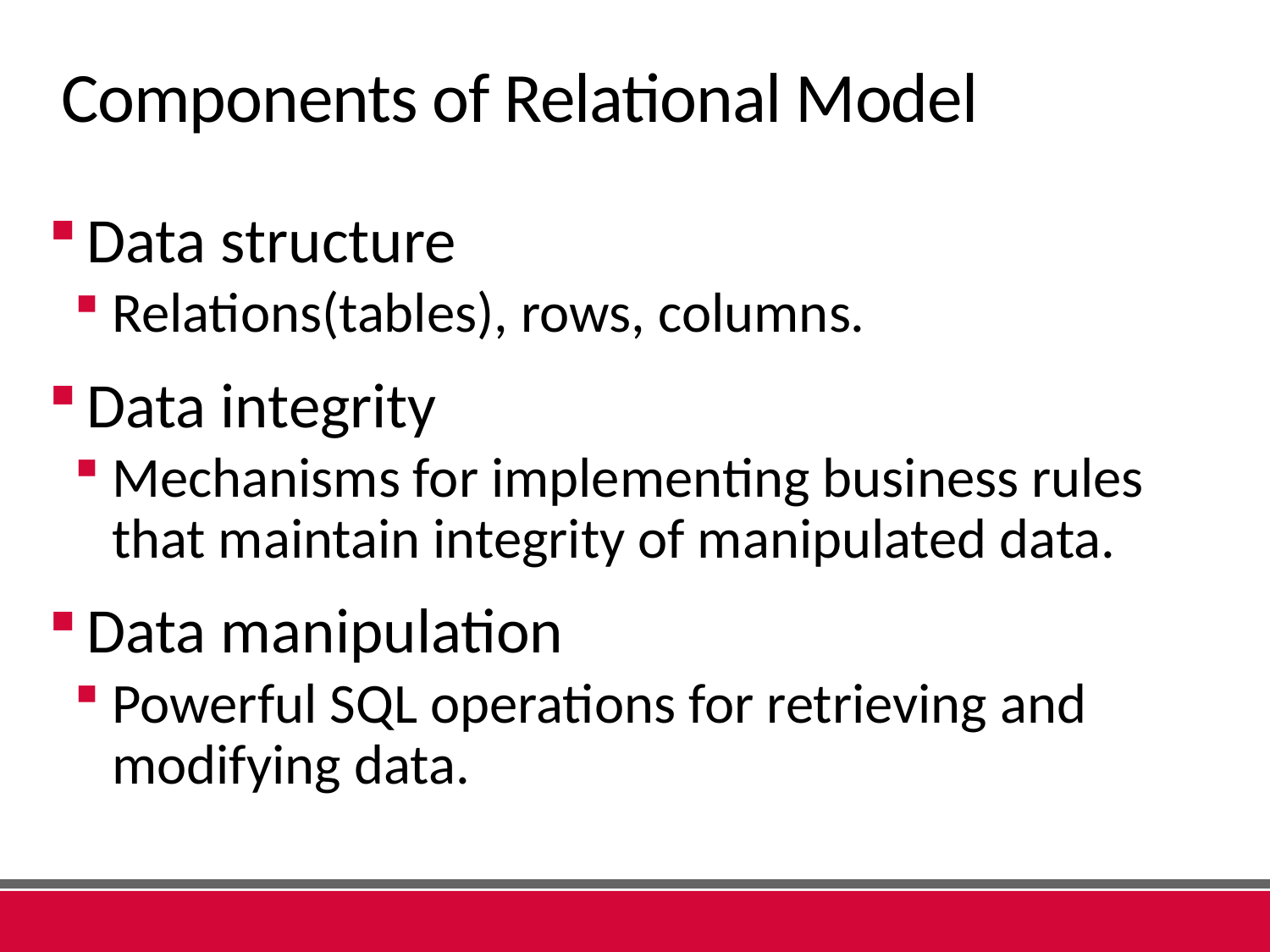

# Components of Relational Model
Data structure
Relations(tables), rows, columns.
Data integrity
Mechanisms for implementing business rules that maintain integrity of manipulated data.
Data manipulation
Powerful SQL operations for retrieving and modifying data.